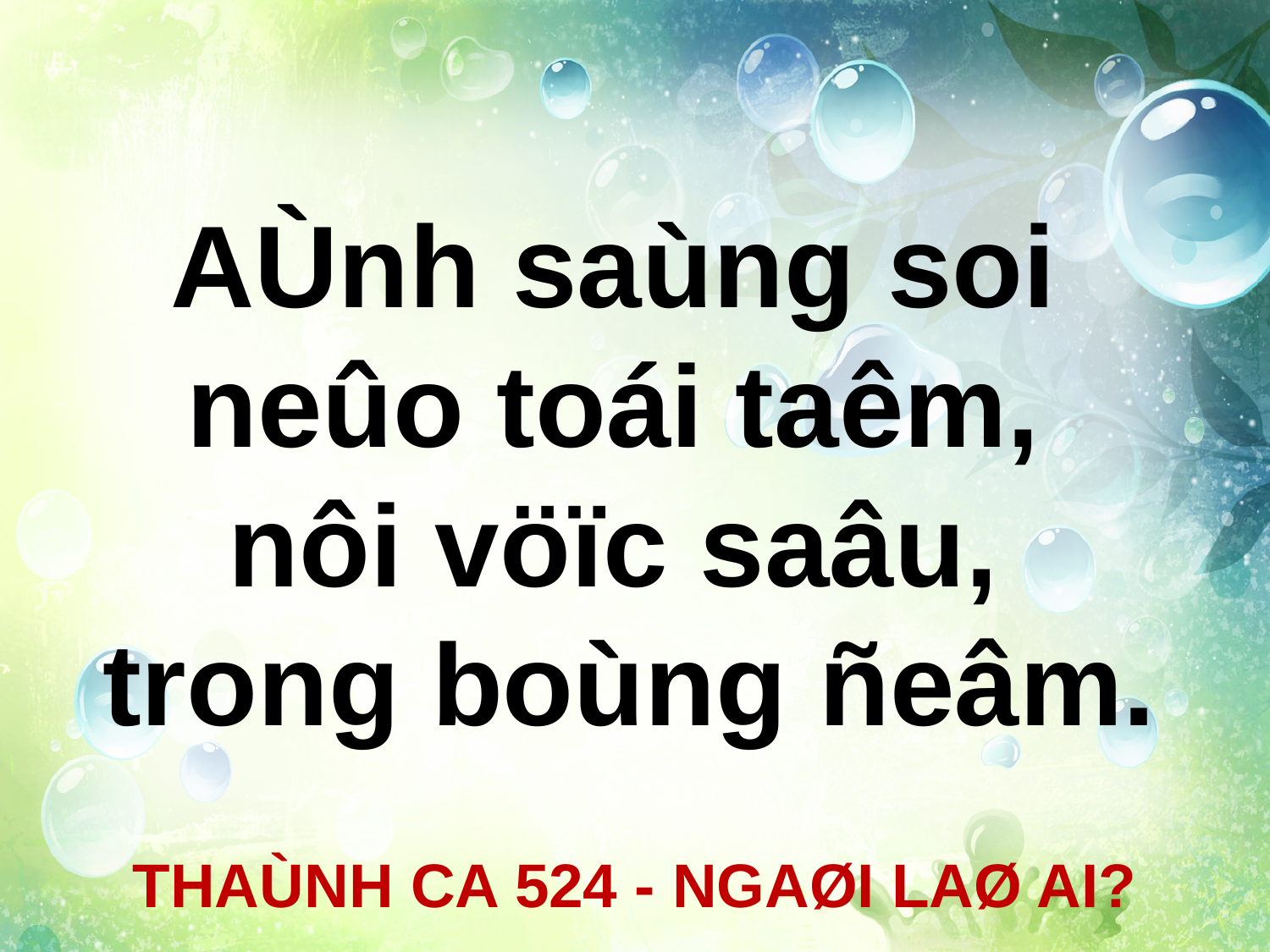

AÙnh saùng soi
neûo toái taêm,
nôi vöïc saâu,
trong boùng ñeâm.
THAÙNH CA 524 - NGAØI LAØ AI?